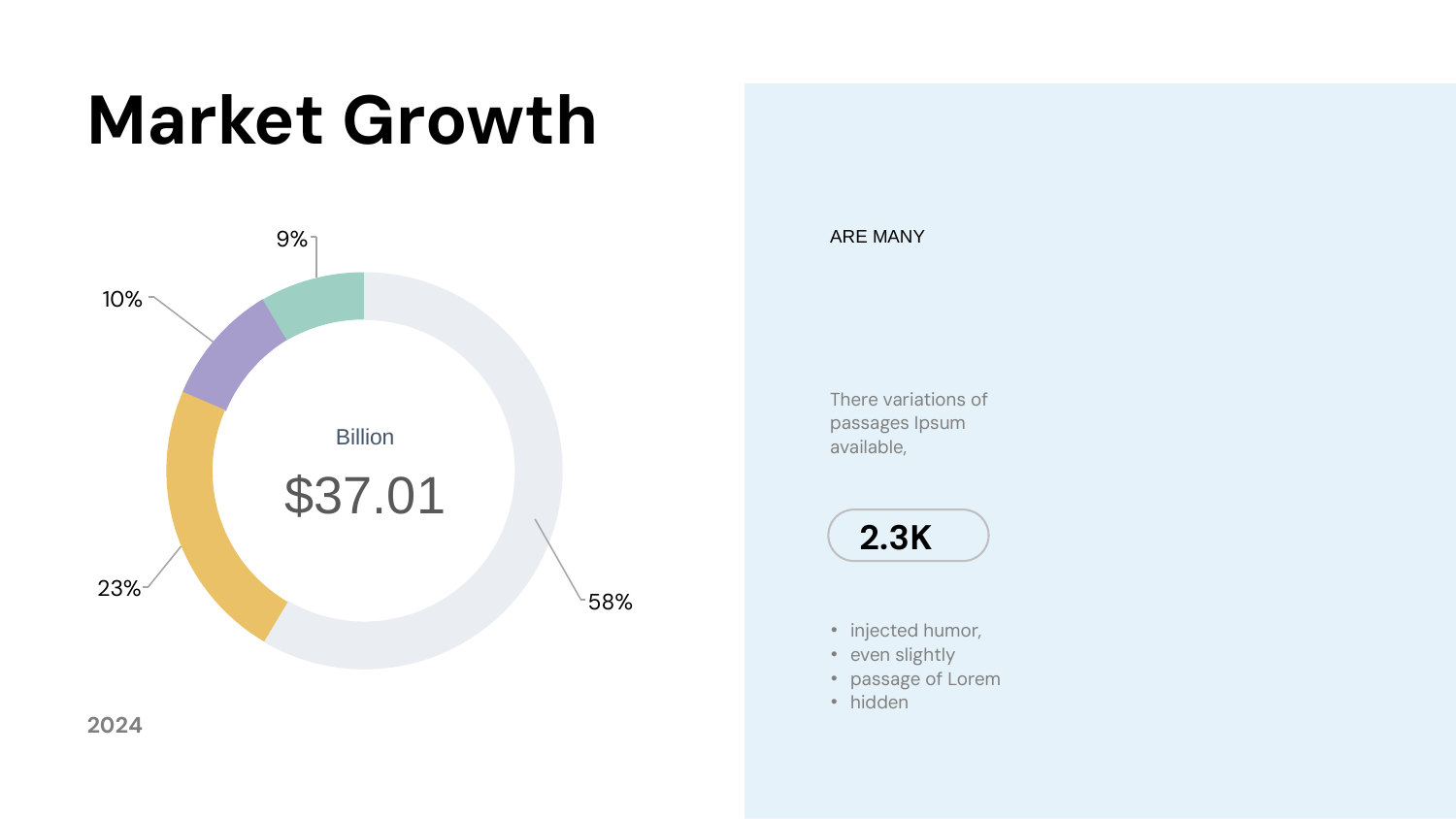

Market Growth

ARE MANY
9%

10%
There variations of passages Ipsum available,
Billion
$37.01

2.3K
23%
58%
injected humor,
even slightly
passage of Lorem
hidden
2024